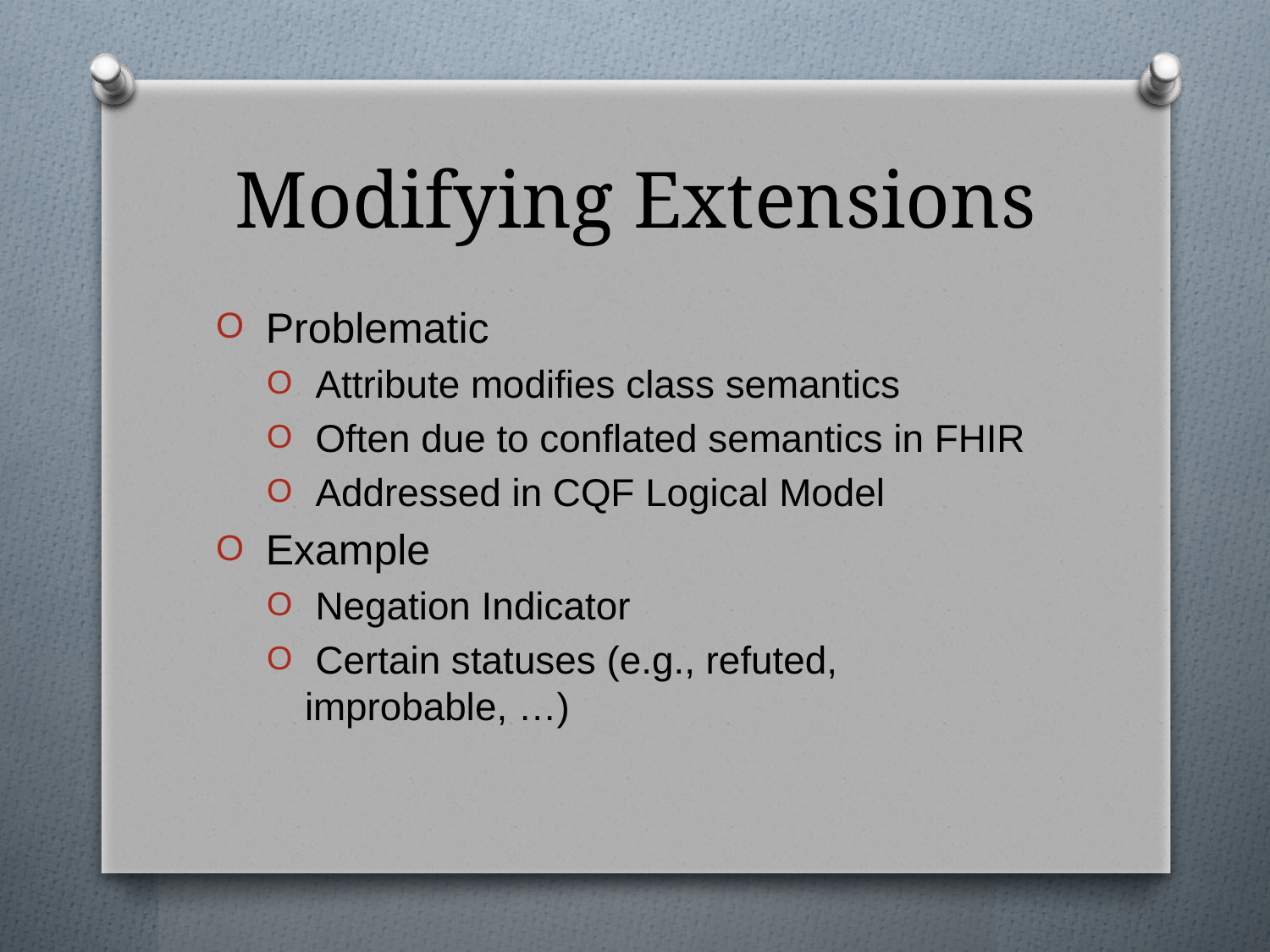

# Modifying Extensions
 Problematic
 Attribute modifies class semantics
 Often due to conflated semantics in FHIR
 Addressed in CQF Logical Model
 Example
 Negation Indicator
 Certain statuses (e.g., refuted, improbable, …)